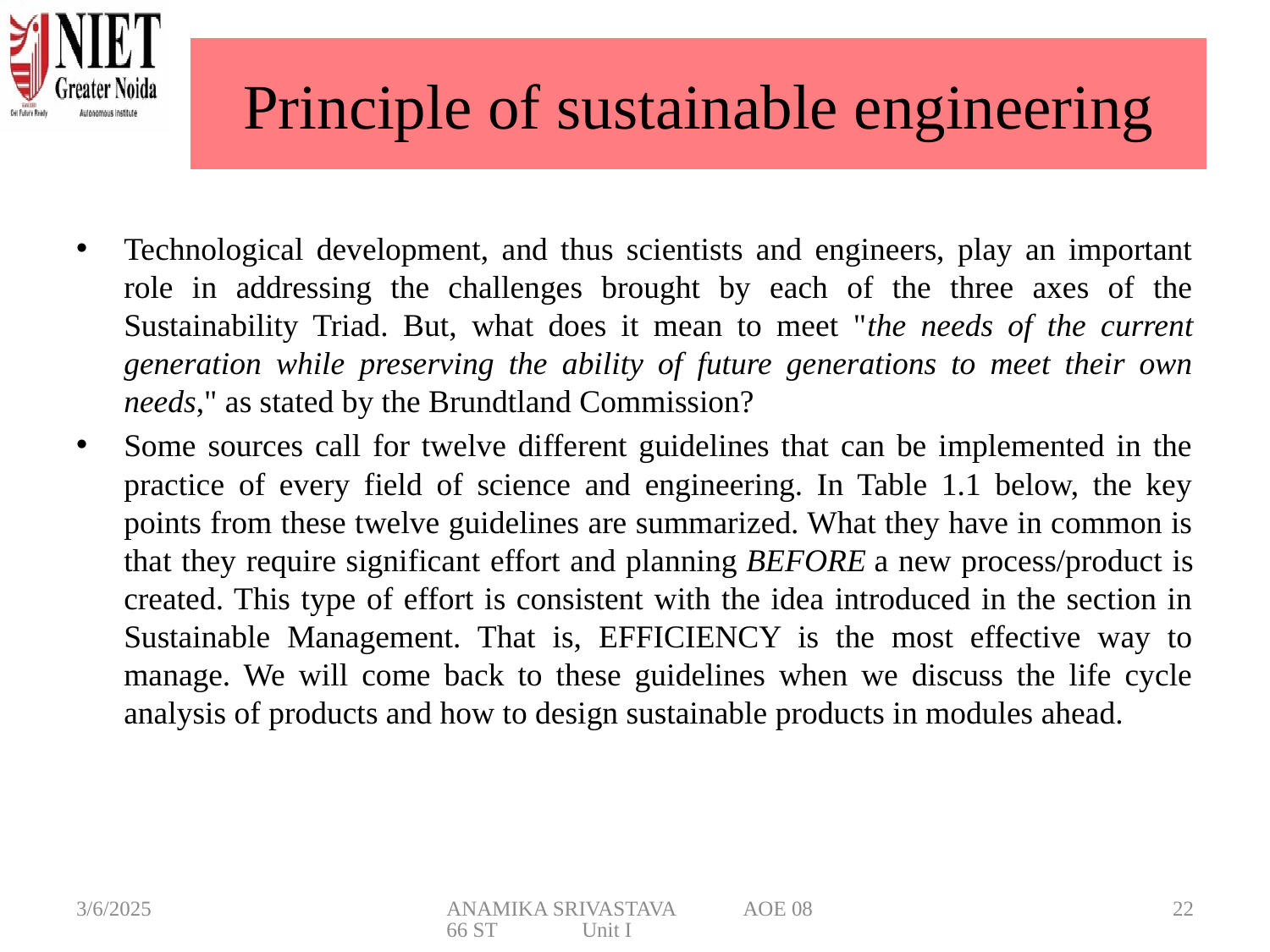

# Principle of sustainable engineering
Technological development, and thus scientists and engineers, play an important role in addressing the challenges brought by each of the three axes of the Sustainability Triad. But, what does it mean to meet "the needs of the current generation while preserving the ability of future generations to meet their own needs," as stated by the Brundtland Commission?
Some sources call for twelve different guidelines that can be implemented in the practice of every field of science and engineering. In Table 1.1 below, the key points from these twelve guidelines are summarized. What they have in common is that they require significant effort and planning BEFORE a new process/product is created. This type of effort is consistent with the idea introduced in the section in Sustainable Management. That is, EFFICIENCY is the most effective way to manage. We will come back to these guidelines when we discuss the life cycle analysis of products and how to design sustainable products in modules ahead.

3/6/2025
ANAMIKA SRIVASTAVA             AOE 0866 ST                Unit I
22